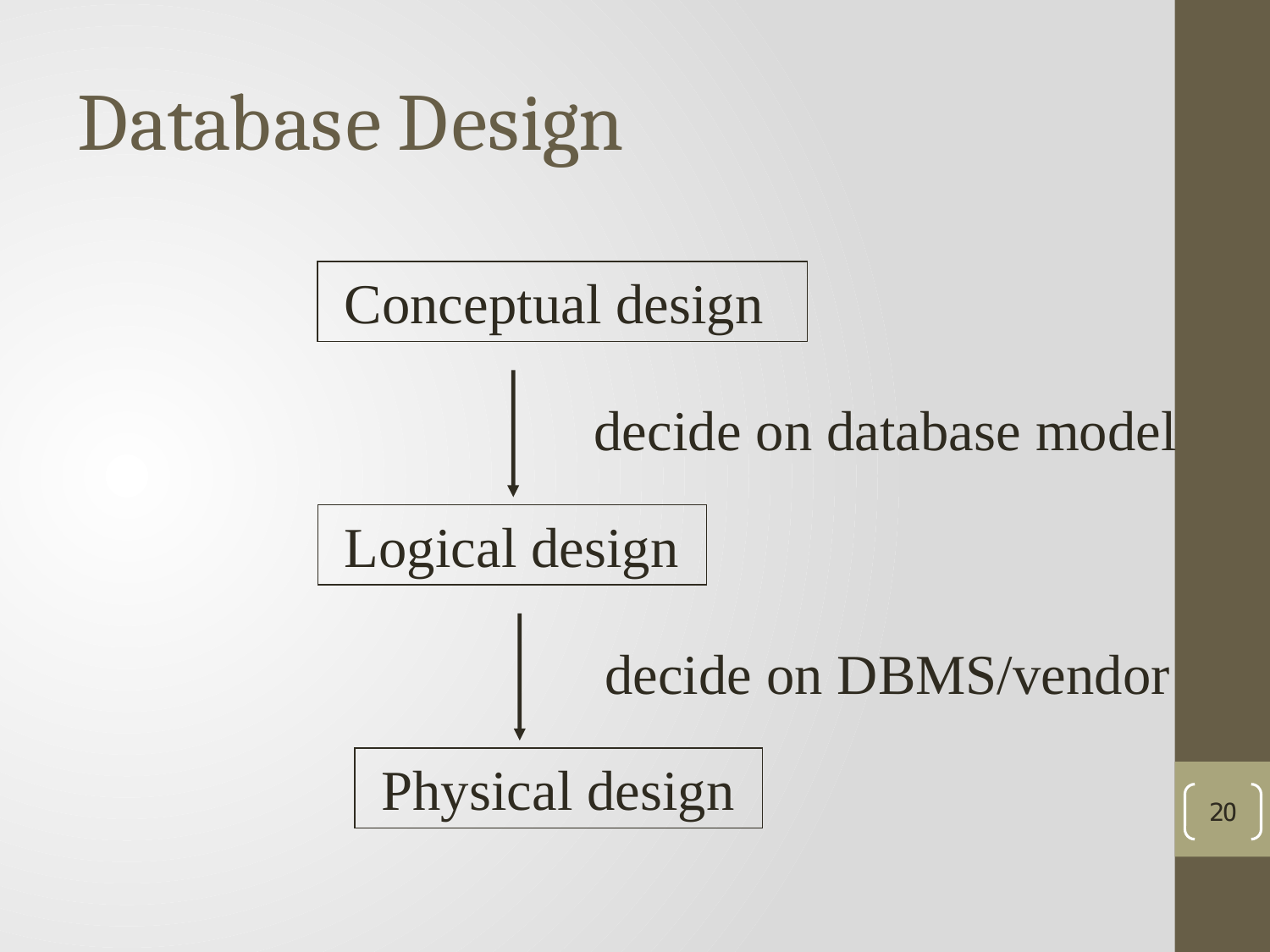

# Database Design
 Conceptual design

decide on database model
 Logical design

decide on DBMS/vendor
 Physical design
20